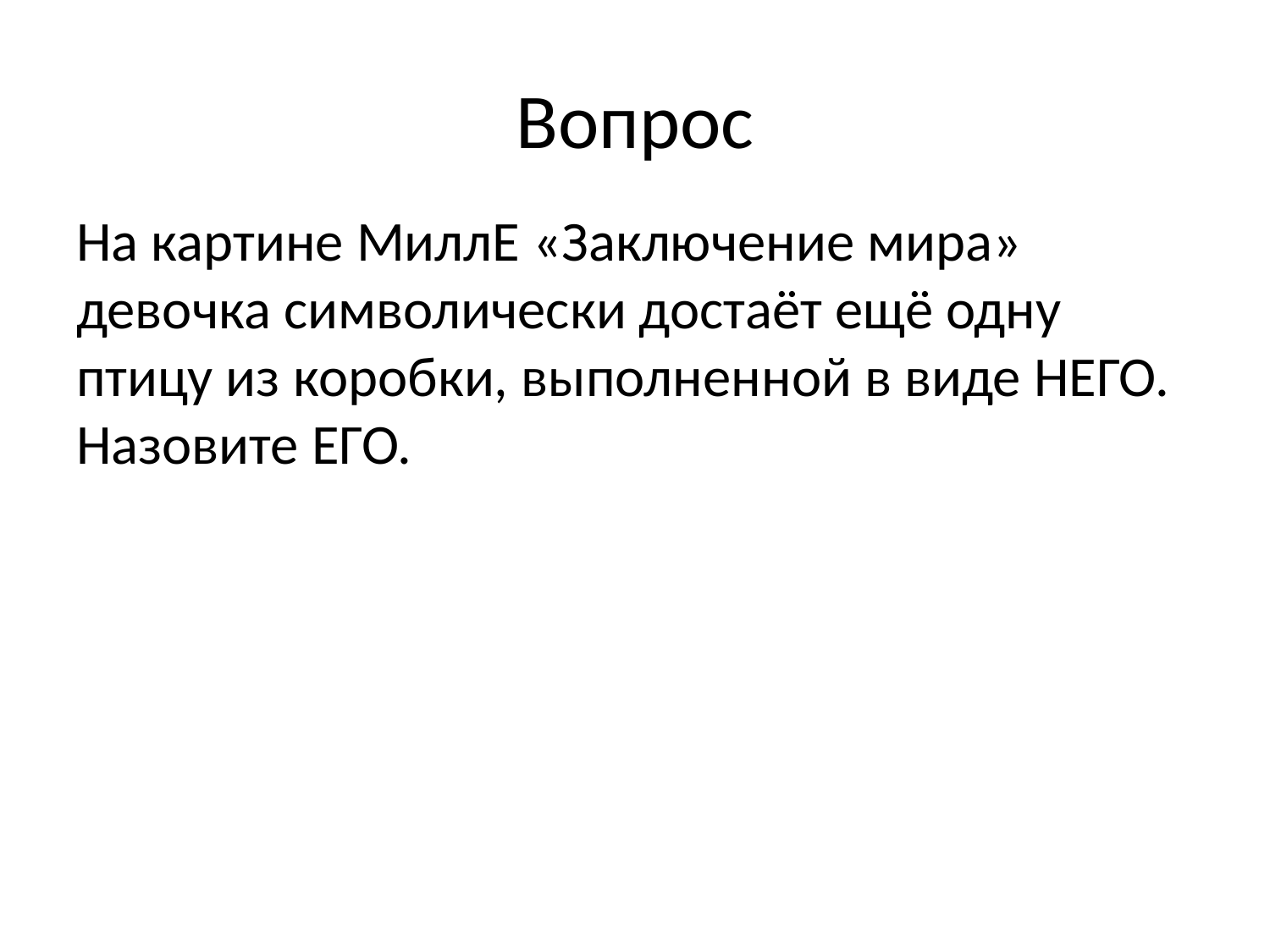

# Вопрос
На картине МиллЕ «Заключение мира» девочка символически достаёт ещё одну птицу из коробки, выполненной в виде НЕГО. Назовите ЕГО.